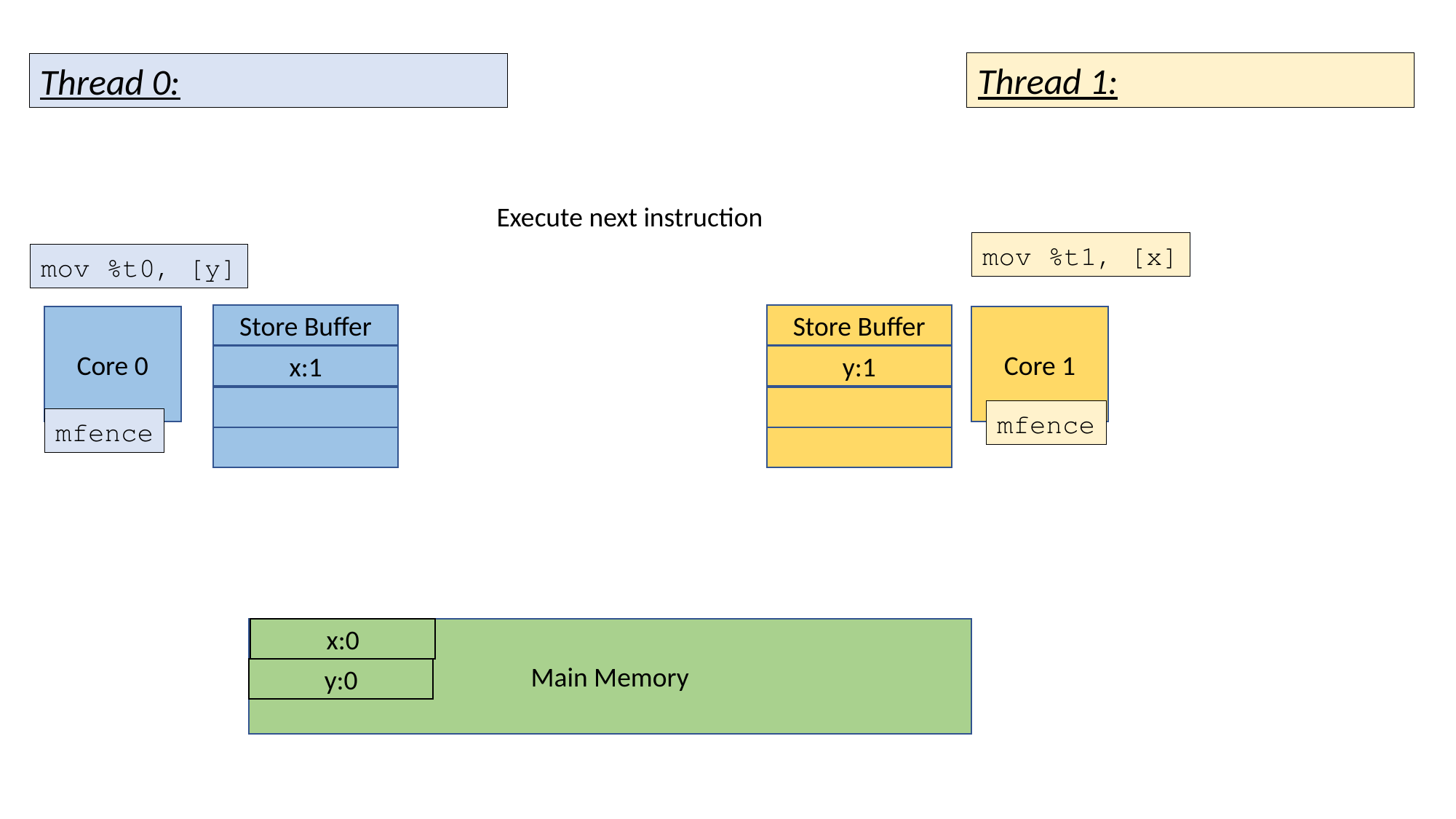

Thread 1:
Thread 0:

Execute next instruction
mov %t1, [x]
mov %t0, [y]
Store Buffer
Store Buffer
Core 0
Core 1
x:1
y:1

mfence
mfence

Main Memory
x:0
y:0